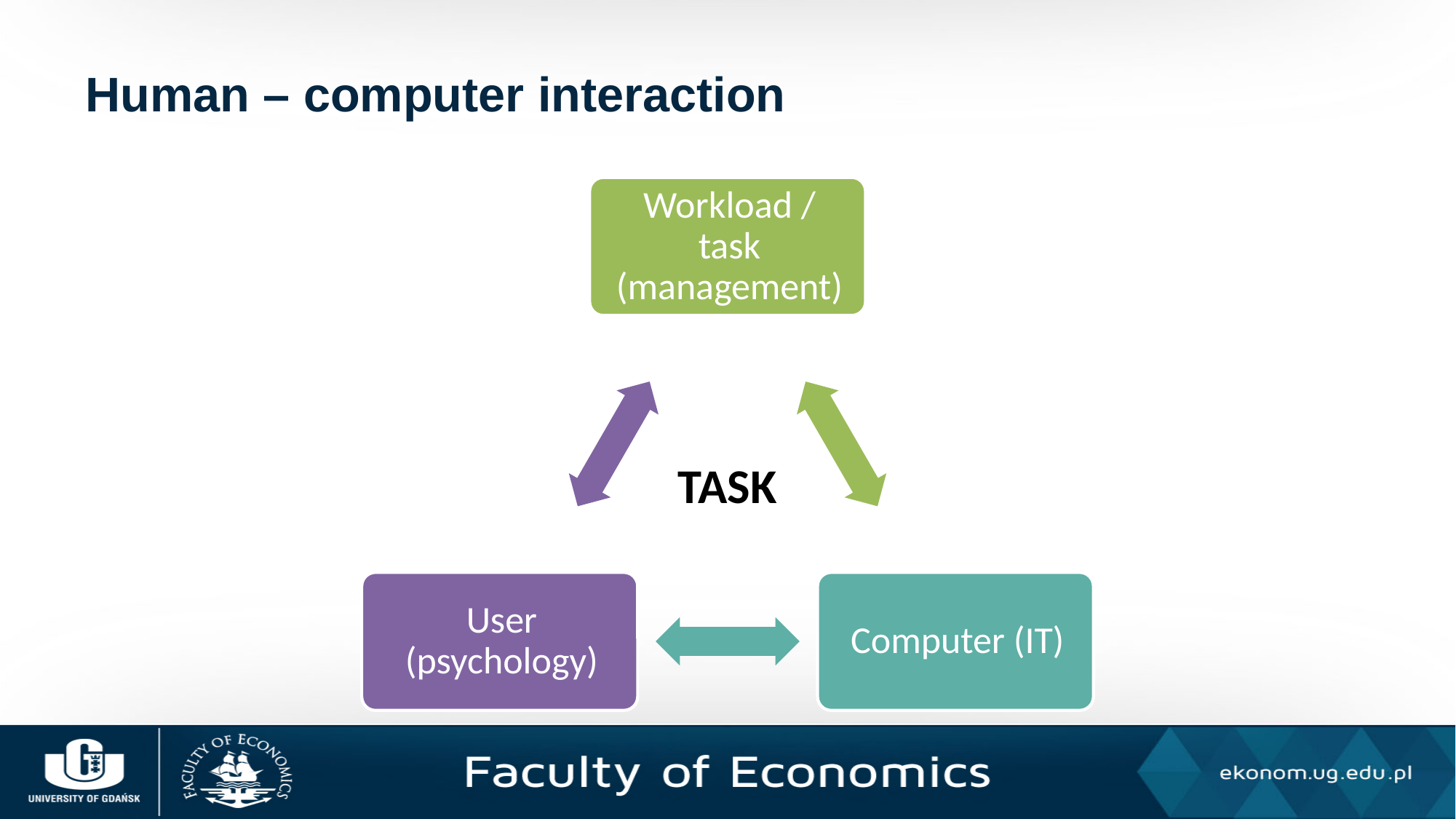

# Human – computer interaction
Workload / task (management)

Computer (IT)

User (psychology)

TASK